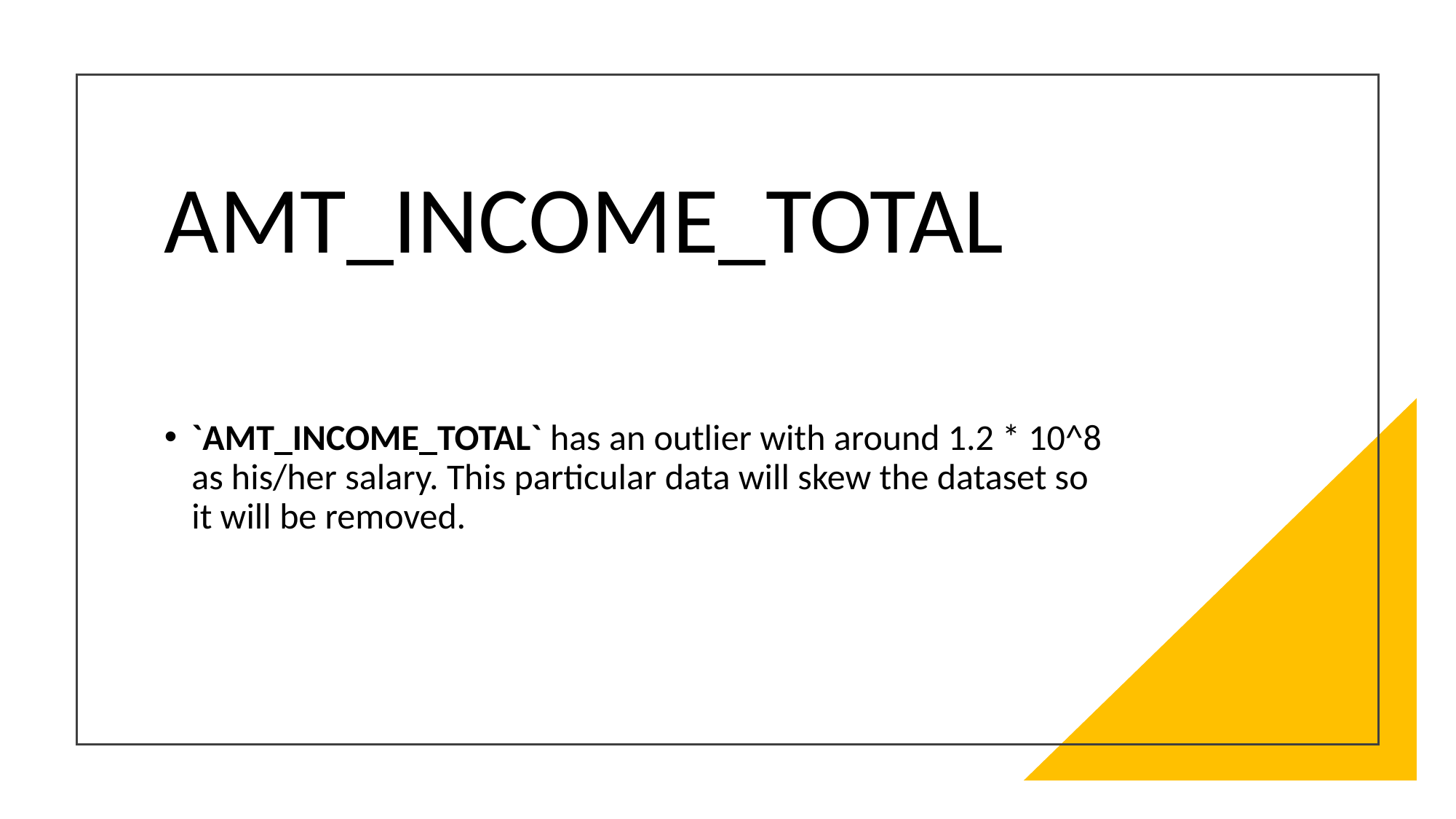

# AMT_INCOME_TOTAL

`AMT_INCOME_TOTAL` has an outlier with around 1.2 * 10^8 as his/her salary. This particular data will skew the dataset so it will be removed.